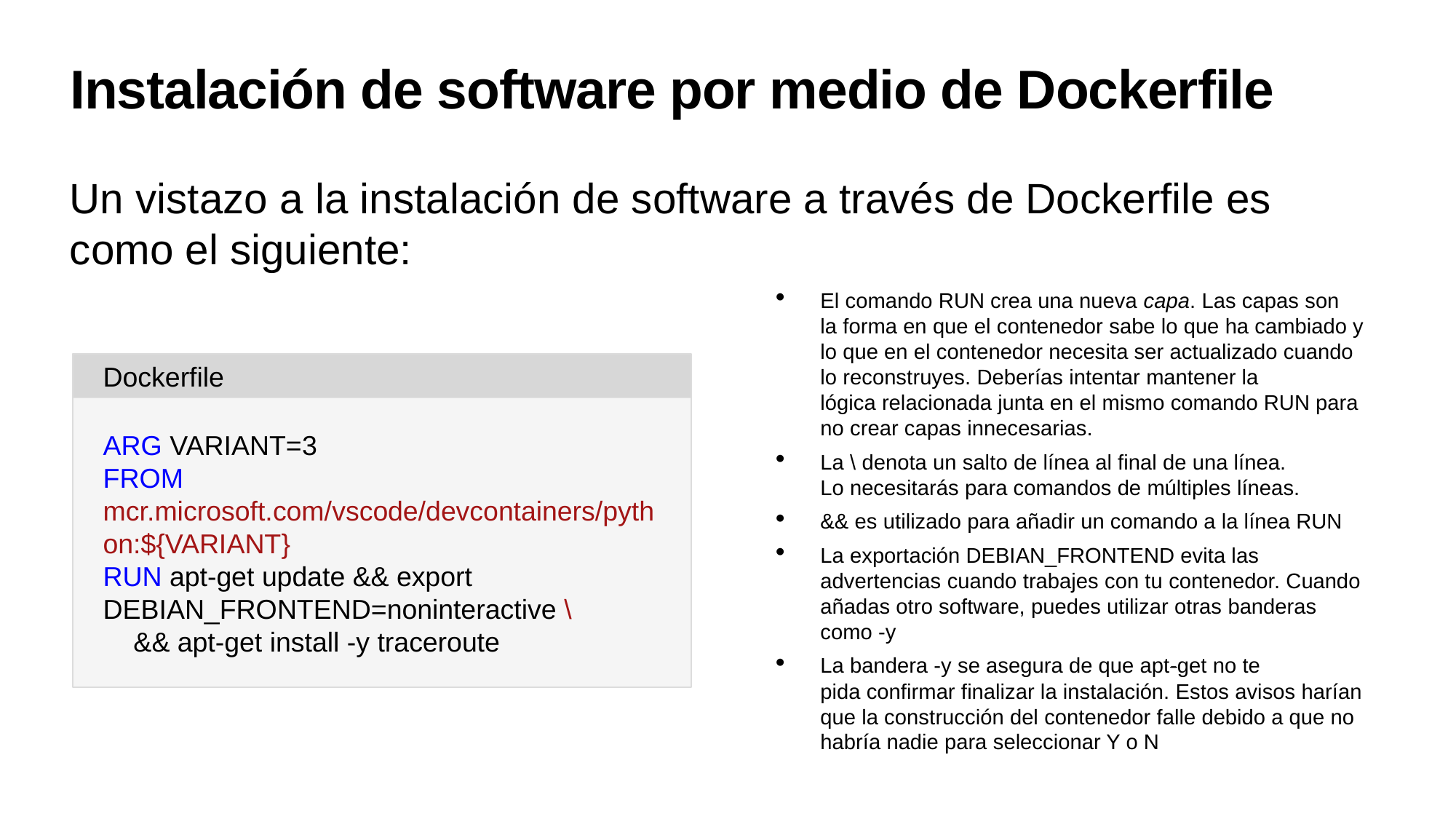

# Instalación de software por medio de Dockerfile
Un vistazo a la instalación de software a través de Dockerfile es como el siguiente:
El comando RUN crea una nueva capa. Las capas son la forma en que el contenedor sabe lo que ha cambiado y lo que en el contenedor necesita ser actualizado cuando lo reconstruyes. Deberías intentar mantener la lógica relacionada junta en el mismo comando RUN para no crear capas innecesarias.
La \ denota un salto de línea al final de una línea. Lo necesitarás para comandos de múltiples líneas.
&& es utilizado para añadir un comando a la línea RUN
La exportación DEBIAN_FRONTEND evita las advertencias cuando trabajes con tu contenedor. Cuando añadas otro software, puedes utilizar otras banderas como -y
La bandera -y se asegura de que apt-get no te pida confirmar finalizar la instalación. Estos avisos harían que la construcción del contenedor falle debido a que no habría nadie para seleccionar Y o N
Dockerfile
ARG VARIANT=3
FROM mcr.microsoft.com/vscode/devcontainers/python:${VARIANT}
RUN apt-get update && export DEBIAN_FRONTEND=noninteractive \
    && apt-get install -y traceroute